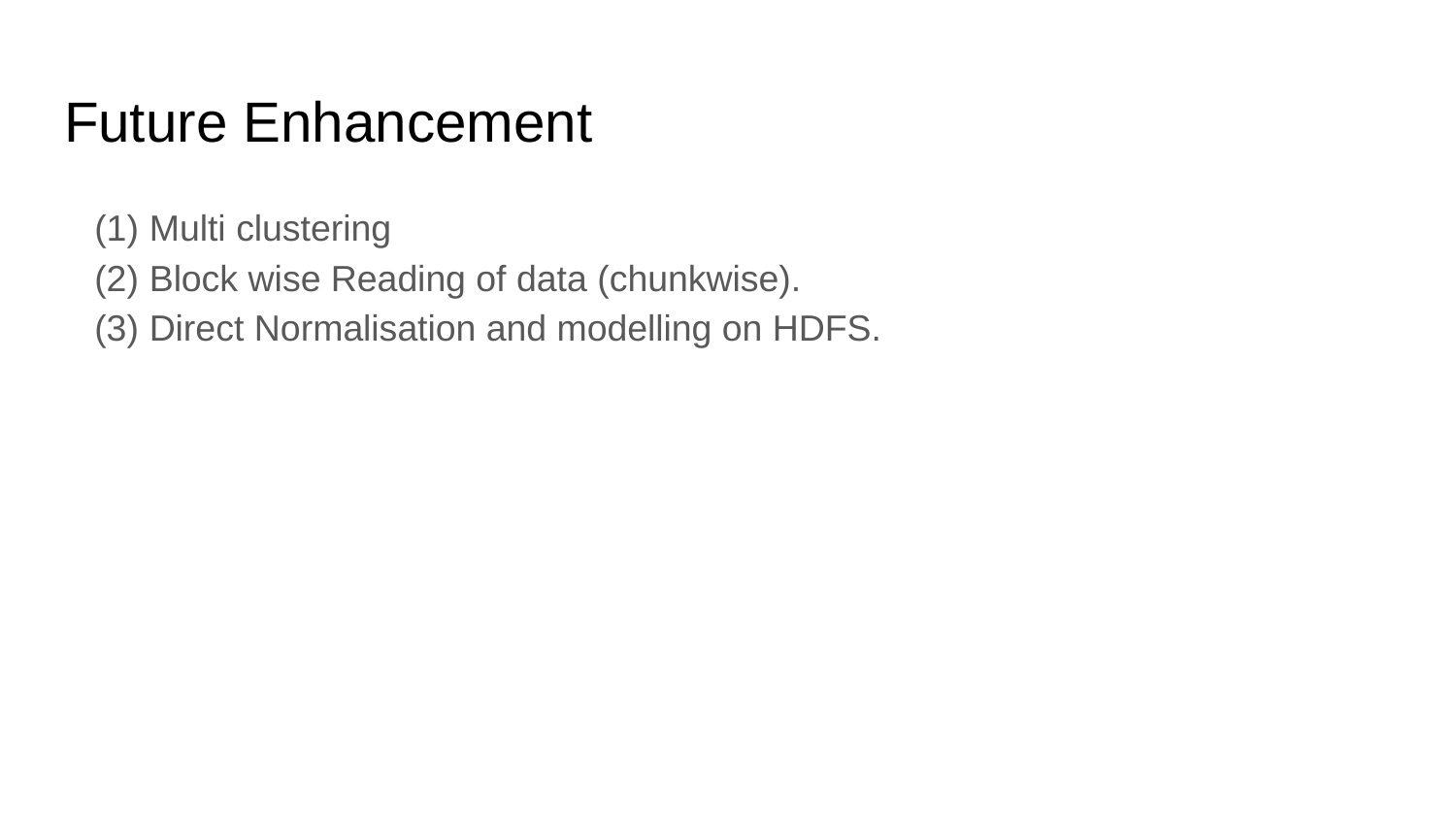

# Future Enhancement
Multi clustering
Block wise Reading of data (chunkwise).
Direct Normalisation and modelling on HDFS.